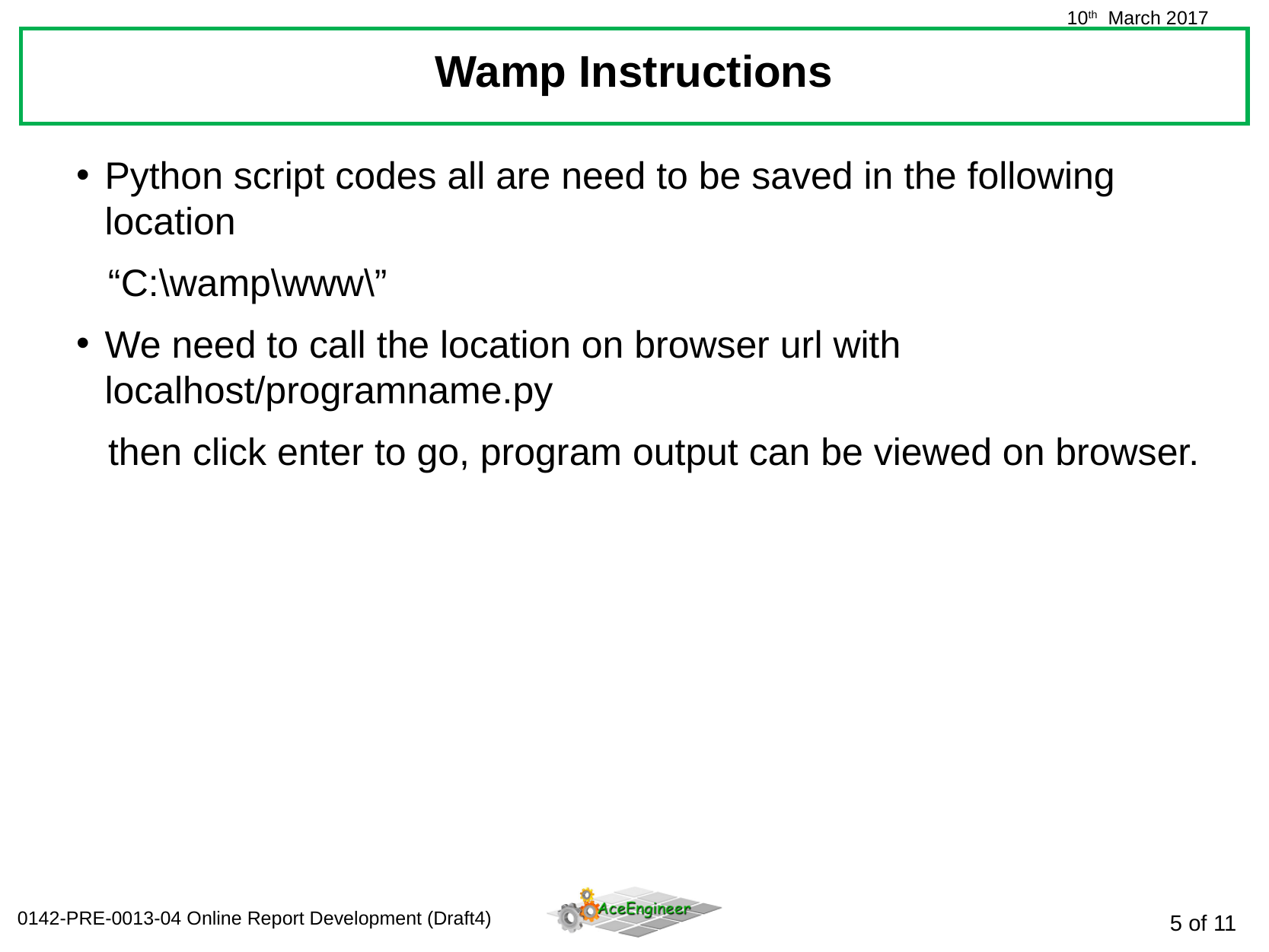

Wamp Instructions
Python script codes all are need to be saved in the following location
   “C:\wamp\www\”
We need to call the location on browser url with   localhost/programname.py
   then click enter to go, program output can be viewed on browser.